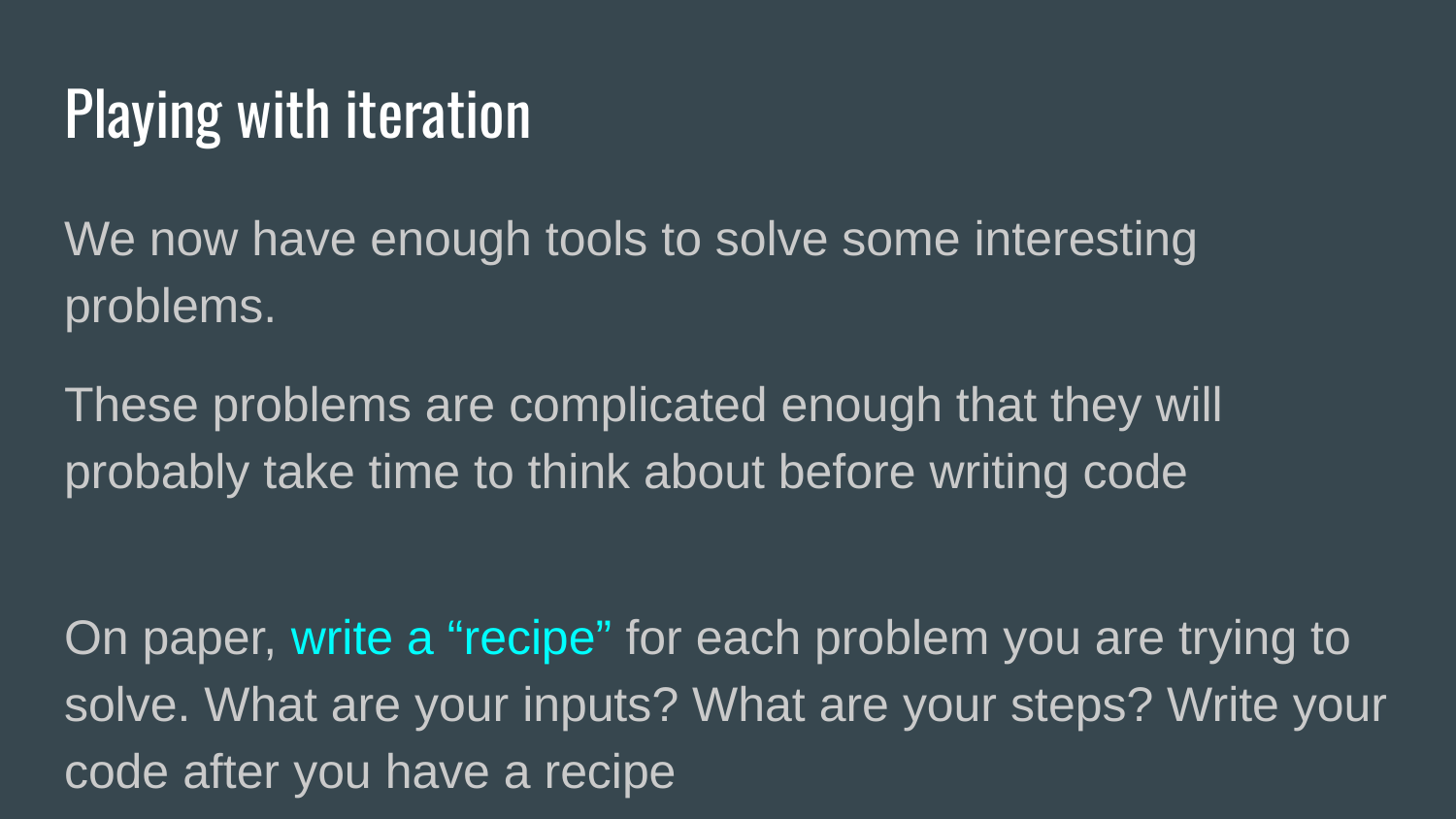

# Playing with iteration
We now have enough tools to solve some interesting problems.
These problems are complicated enough that they will probably take time to think about before writing code
On paper, write a “recipe” for each problem you are trying to solve. What are your inputs? What are your steps? Write your code after you have a recipe